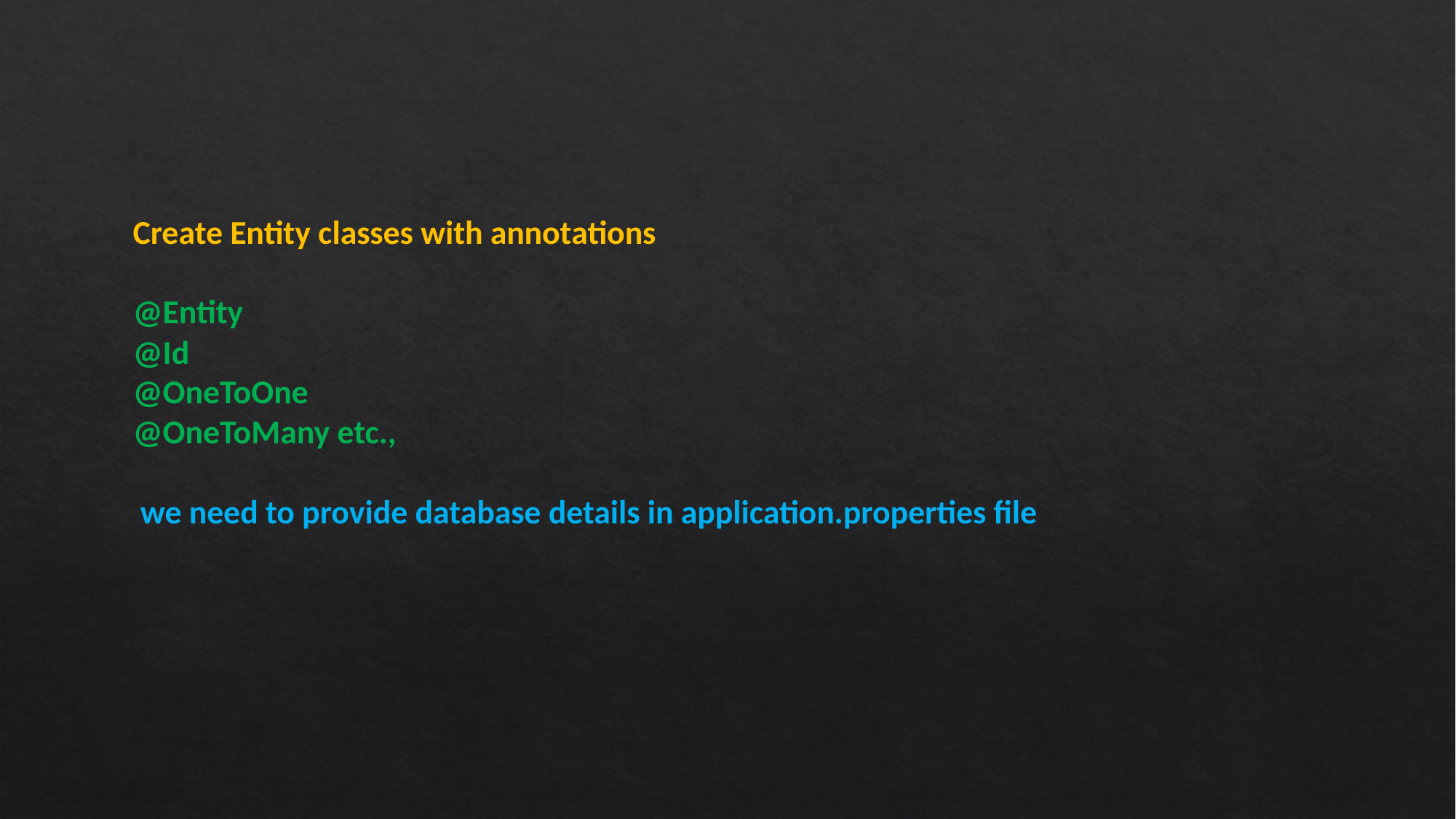

Create Entity classes with annotations

@Entity
@Id
@OneToOne
@OneToMany etc.,

 we need to provide database details in application.properties file